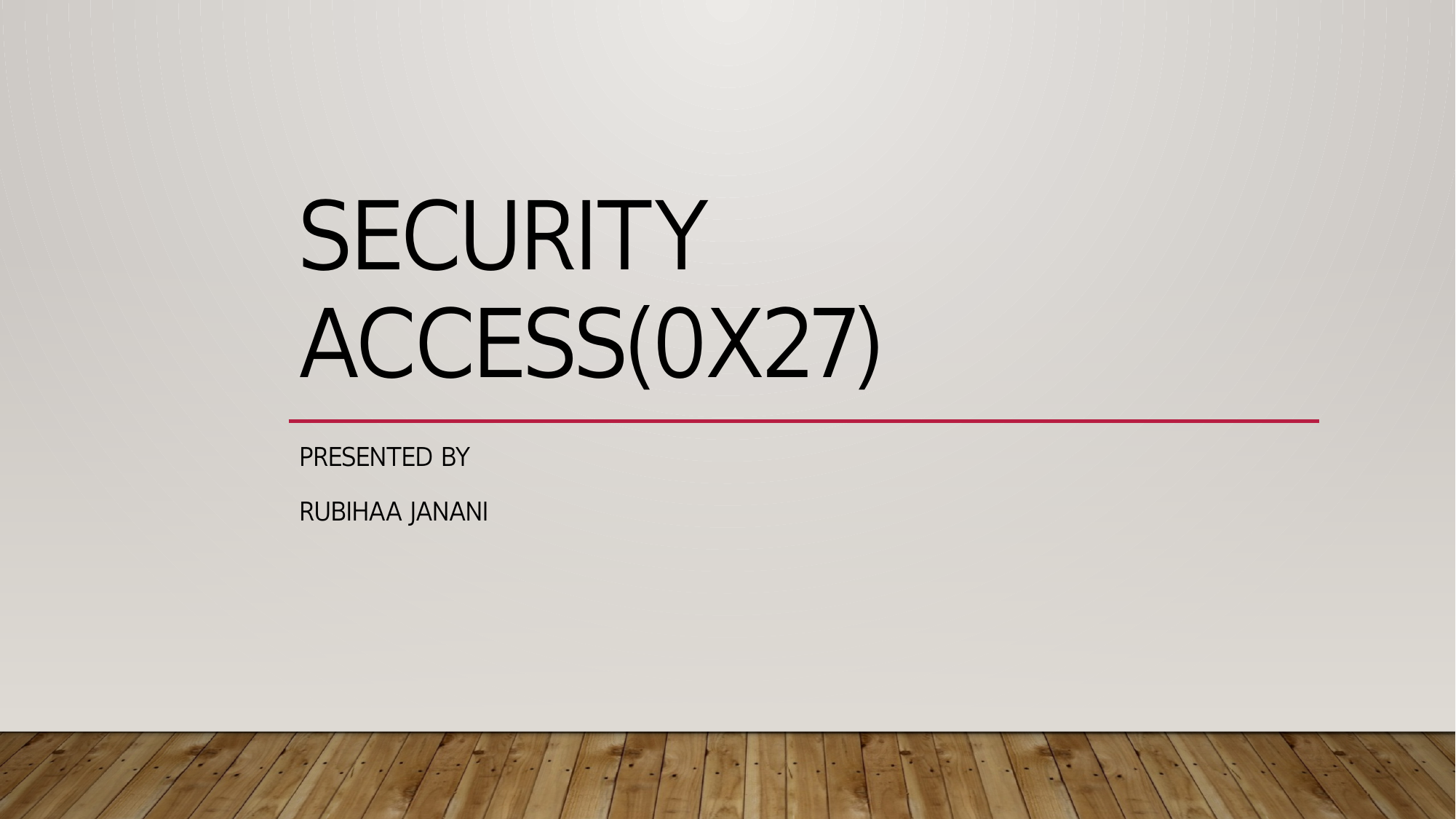

# Security Access(0x27)
Presented By
Rubihaa janani